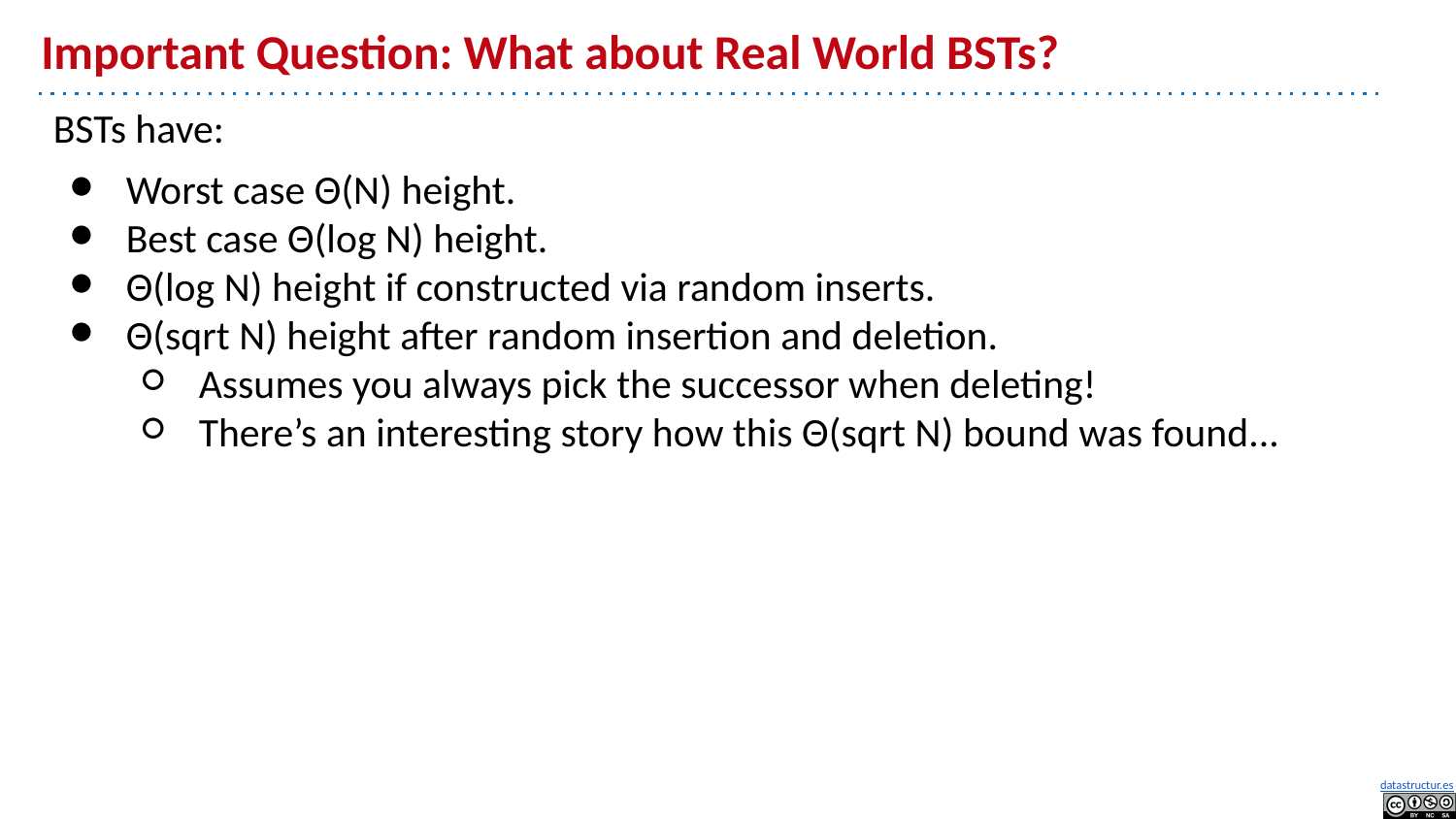

# Important Question: What about Real World BSTs?
BSTs have:
Worst case Θ(N) height.
Best case Θ(log N) height.
Θ(log N) height if constructed via random inserts.
Θ(sqrt N) height after random insertion and deletion.
Assumes you always pick the successor when deleting!
There’s an interesting story how this Θ(sqrt N) bound was found...